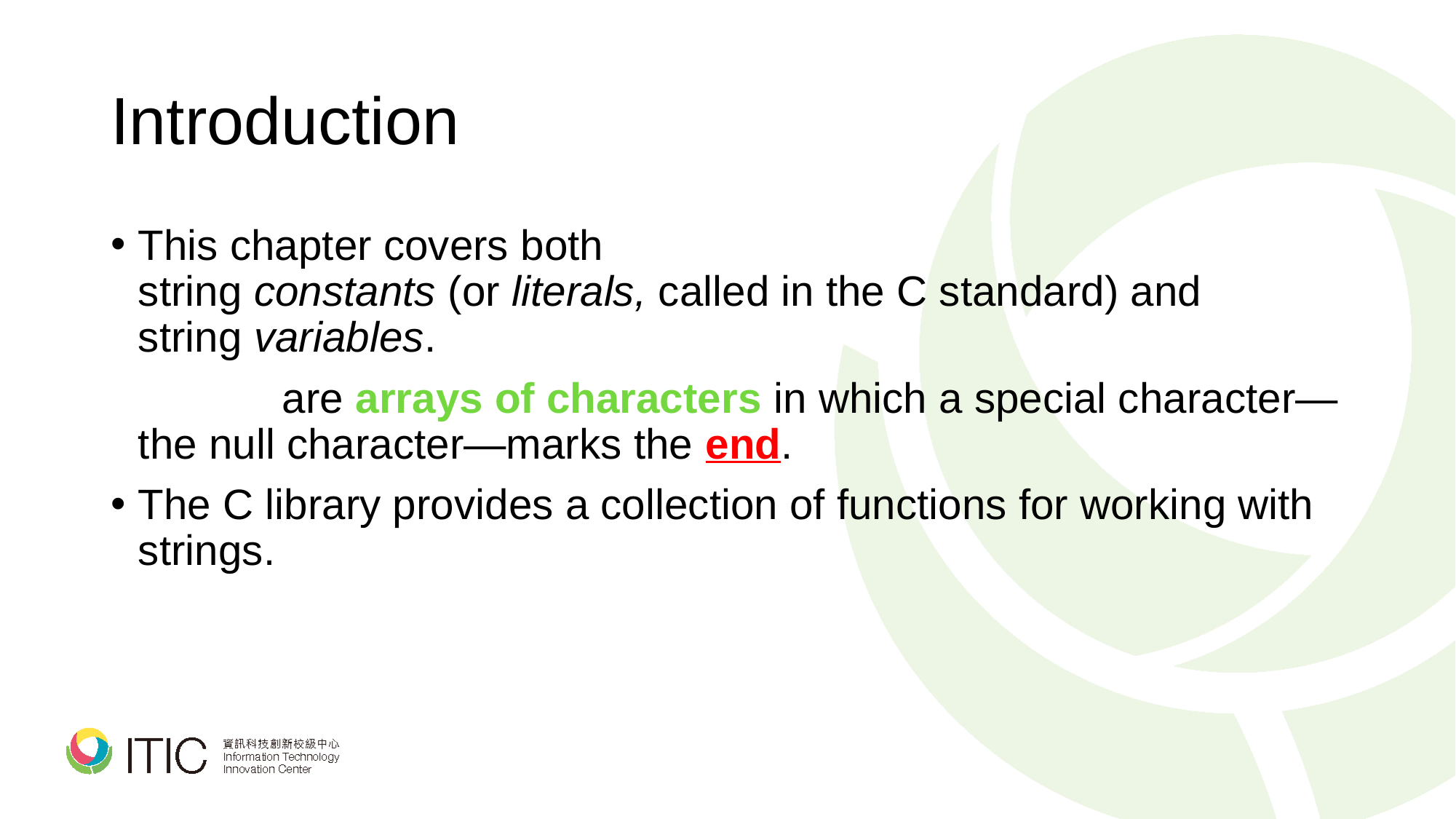

# Introduction
This chapter covers both
string constants (or literals, called in the C standard) and
string variables.
Strings are arrays of characters in which a special character—the null character—marks the end.
The C library provides a collection of functions for working with strings.